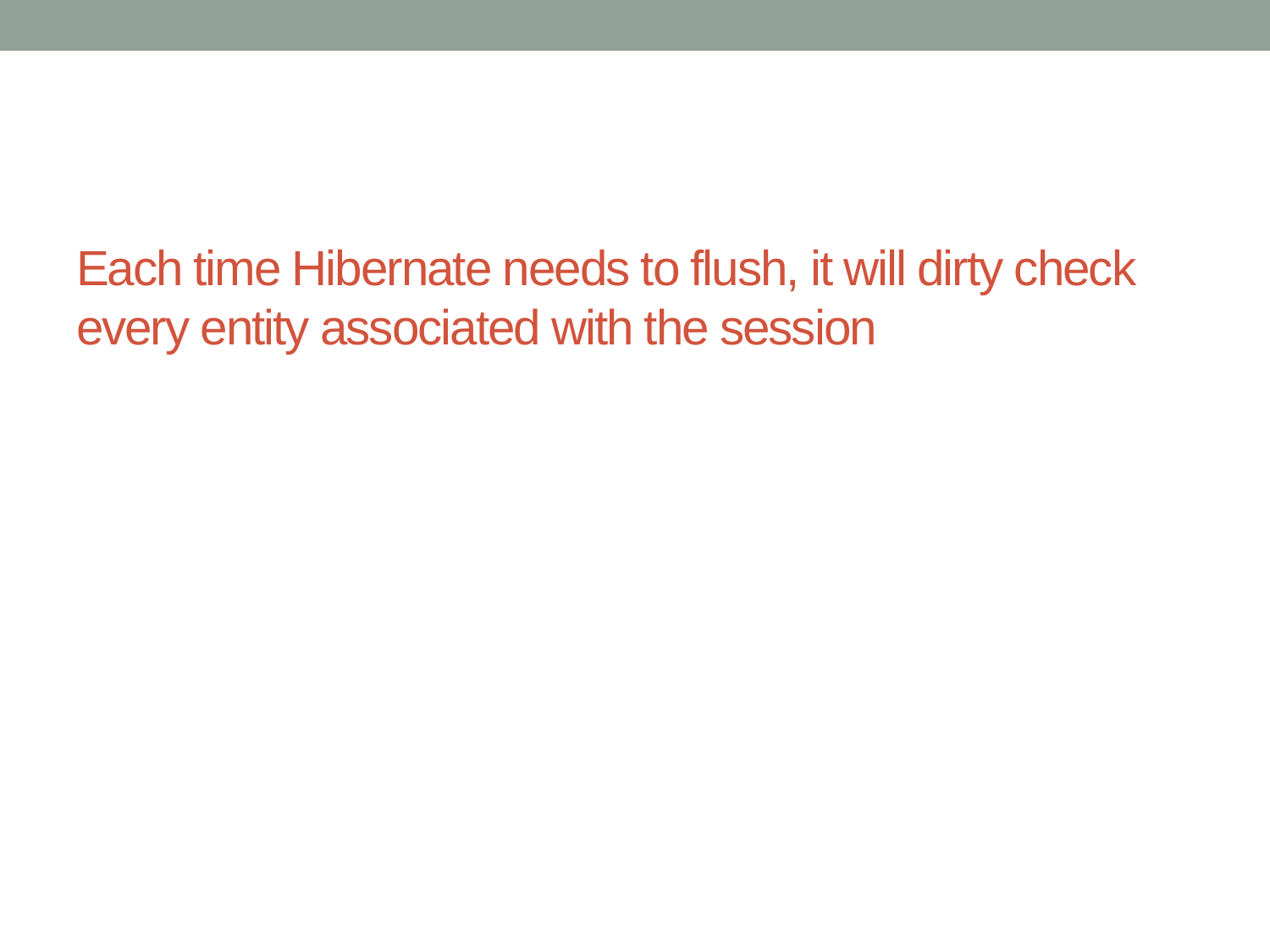

# Each time Hibernate needs to flush, it will dirty check every entity associated with the session